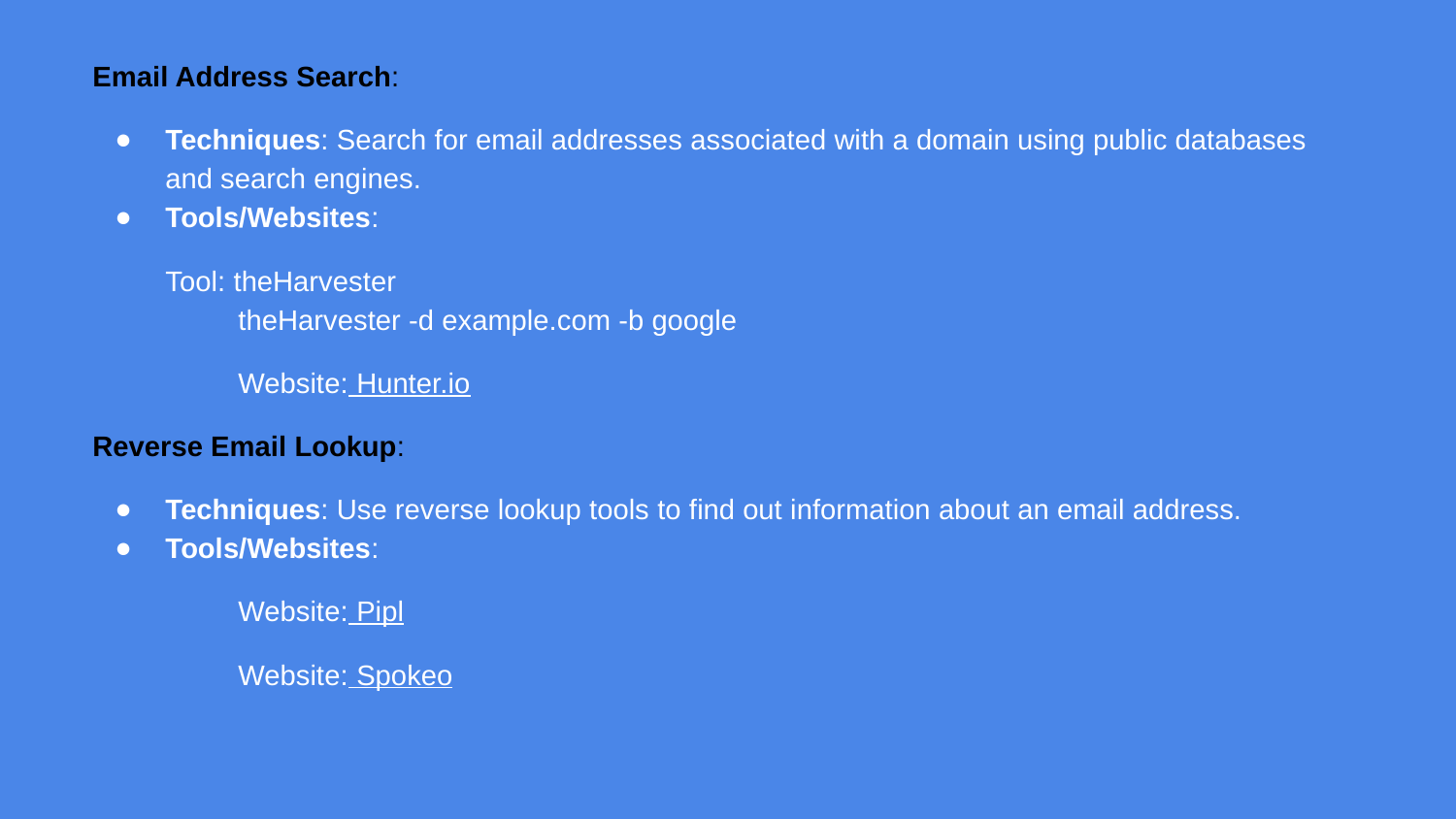

# Email Address Search:
Techniques: Search for email addresses associated with a domain using public databases and search engines.
Tools/Websites:
Tool: theHarvester
	theHarvester -d example.com -b google
Website: Hunter.io
Reverse Email Lookup:
Techniques: Use reverse lookup tools to find out information about an email address.
Tools/Websites:
Website: Pipl
Website: Spokeo